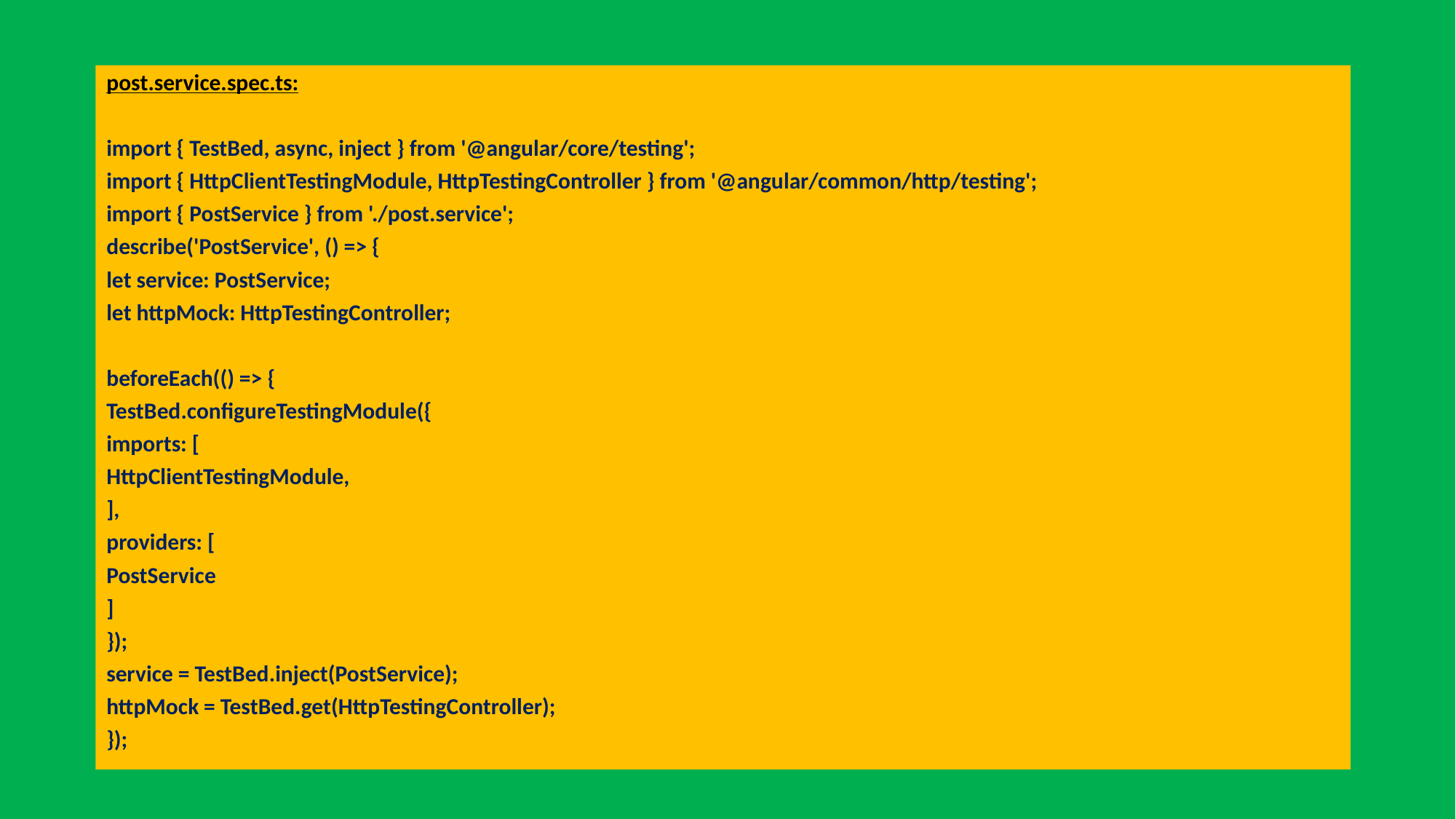

post.service.spec.ts:

import { TestBed, async, inject } from '@angular/core/testing';
import { HttpClientTestingModule, HttpTestingController } from '@angular/common/http/testing';
import { PostService } from './post.service';
describe('PostService', () => {
let service: PostService;
let httpMock: HttpTestingController;

beforeEach(() => {
TestBed.configureTestingModule({
imports: [
HttpClientTestingModule,
],
providers: [
PostService
]
});
service = TestBed.inject(PostService);
httpMock = TestBed.get(HttpTestingController);
});